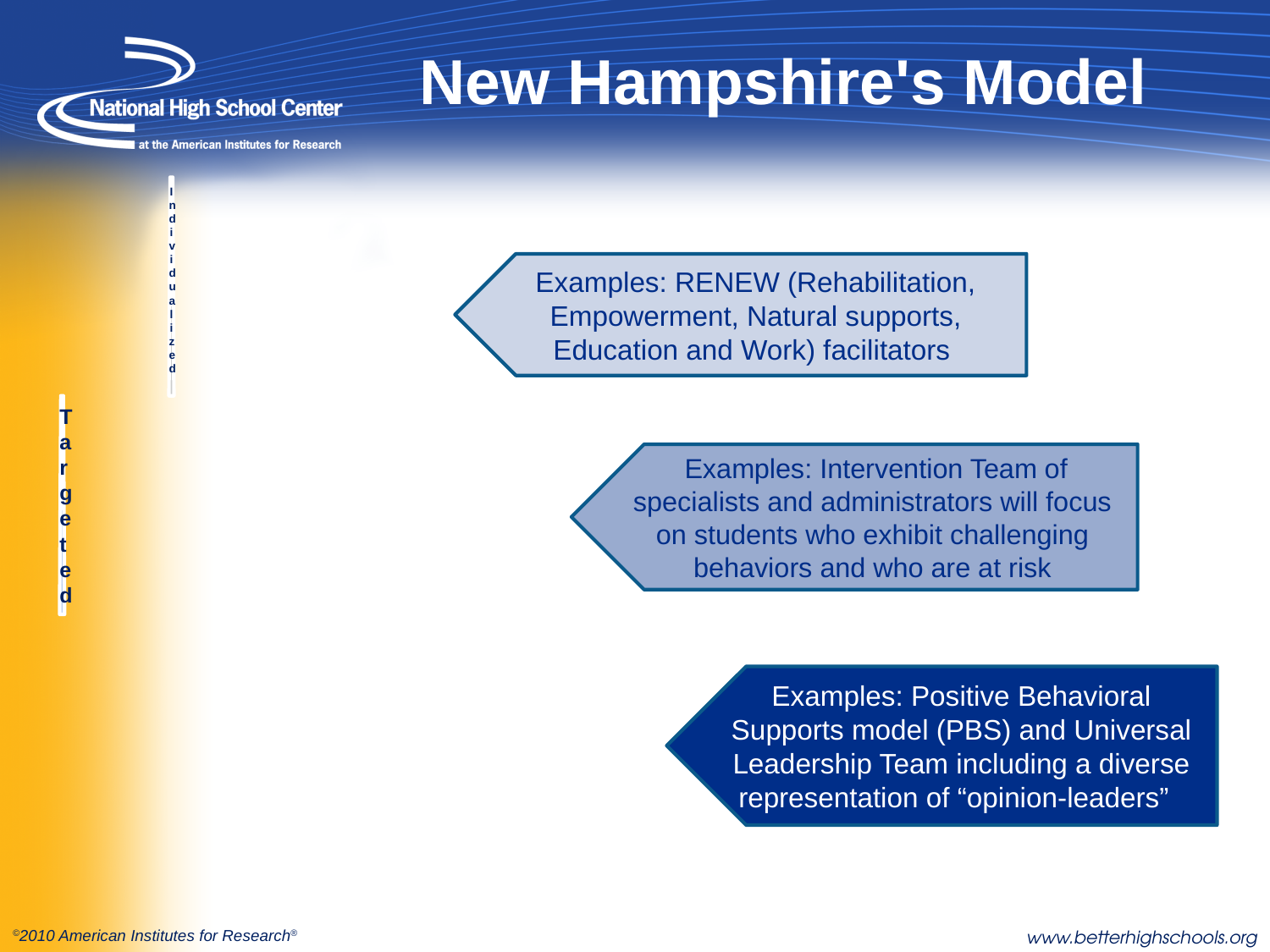

# New Hampshire's Model
Individualized
Targeted

Examples: RENEW (Rehabilitation, Empowerment, Natural supports, Education and Work) facilitators

 Examples: Intervention Team of specialists and administrators will focus on students who exhibit challenging behaviors and who are at risk
Examples: Positive Behavioral Supports model (PBS) and Universal Leadership Team including a diverse representation of “opinion-leaders”
www.betterhighschools.org